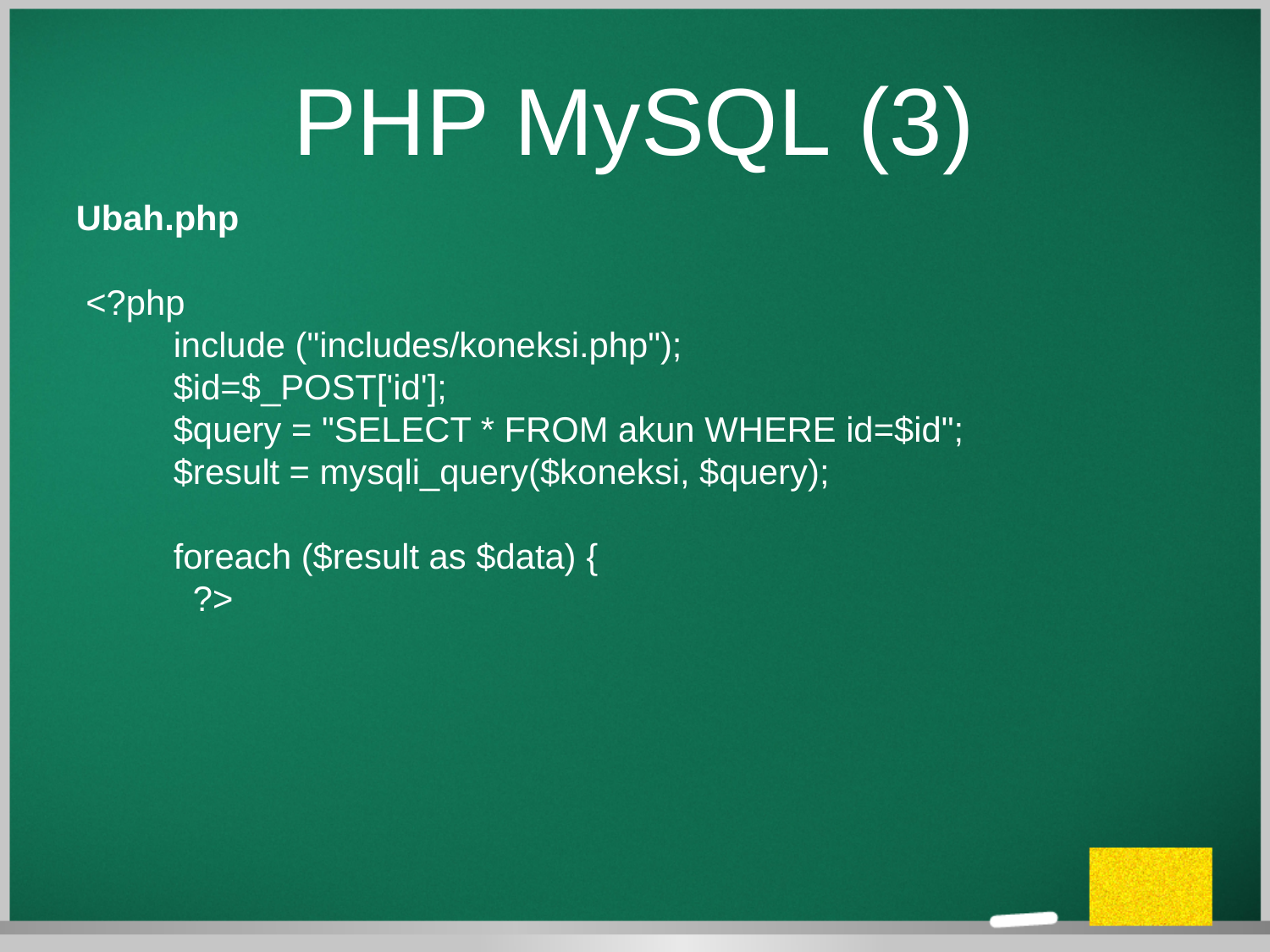

PHP MySQL (3)
Ubah.php

 <?php
          include ("includes/koneksi.php");
          $id=$_POST['id'];
          $query = "SELECT * FROM akun WHERE id=$id";
          $result = mysqli_query($koneksi, $query);

          foreach ($result as $data) {
            ?>